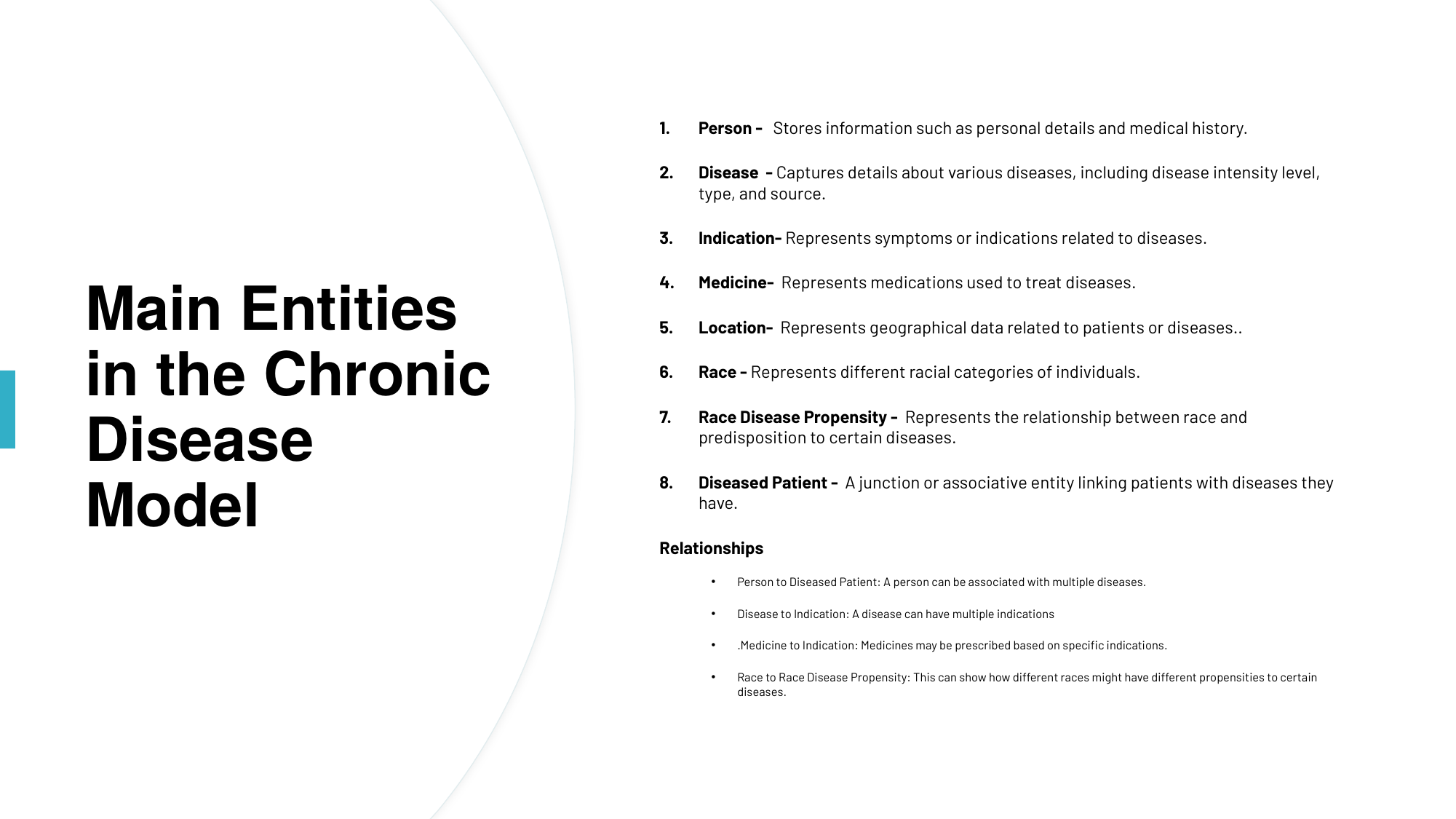

Person -   Stores information such as personal details and medical history.
Disease  - Captures details about various diseases, including disease intensity level, type, and source.
Indication- Represents symptoms or indications related to diseases.
Medicine-  Represents medications used to treat diseases.
Location-  Represents geographical data related to patients or diseases..
Race - Represents different racial categories of individuals.
Race Disease Propensity -  Represents the relationship between race and predisposition to certain diseases.
Diseased Patient -  A junction or associative entity linking patients with diseases they have.
Relationships
Person to Diseased Patient: A person can be associated with multiple diseases.
Disease to Indication: A disease can have multiple indications
.Medicine to Indication: Medicines may be prescribed based on specific indications.
Race to Race Disease Propensity: This can show how different races might have different propensities to certain diseases.

# Main Entities in the Chronic Disease Model